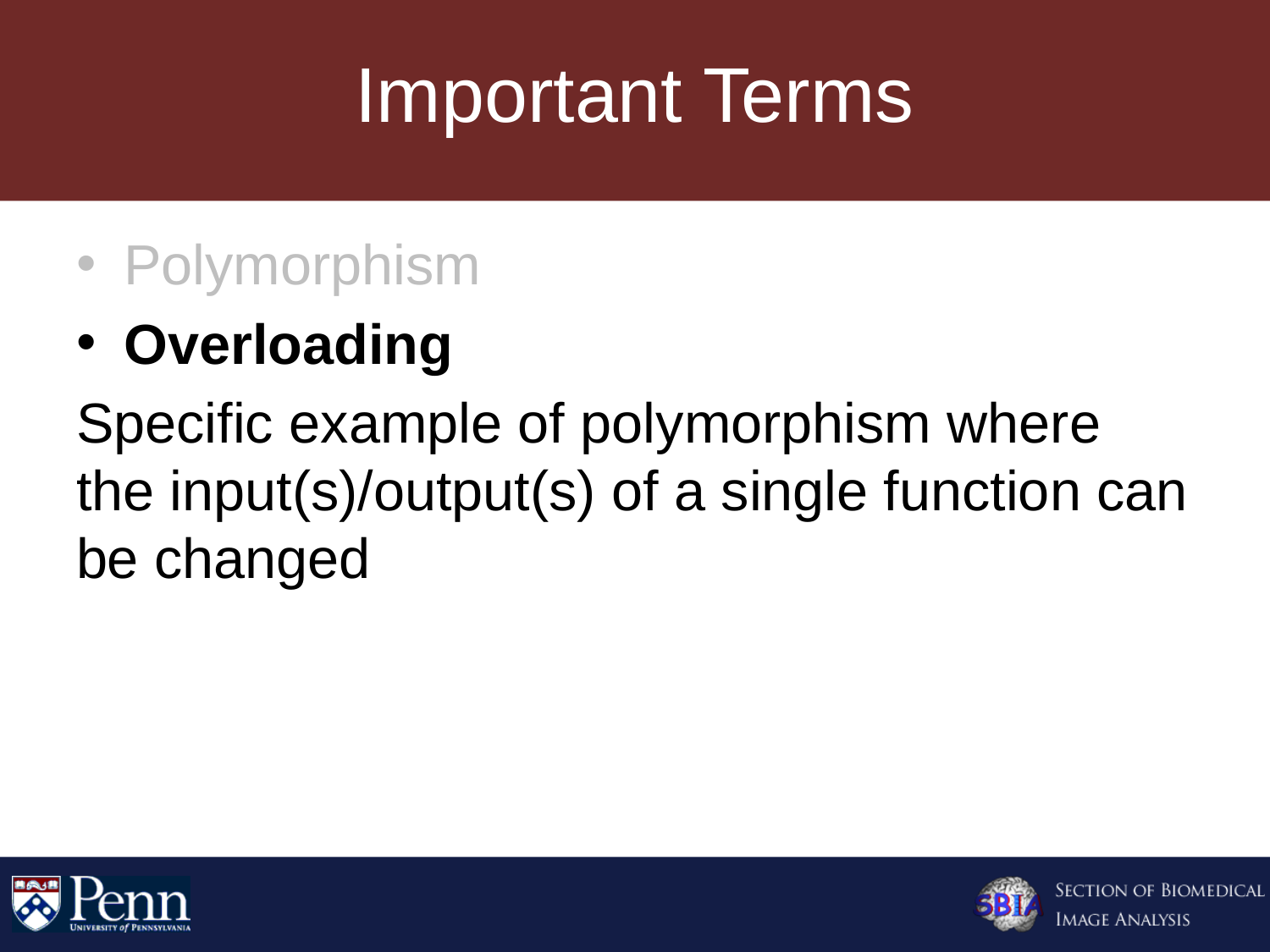

# Important Terms
Polymorphism
Overloading
Specific example of polymorphism where the input(s)/output(s) of a single function can be changed